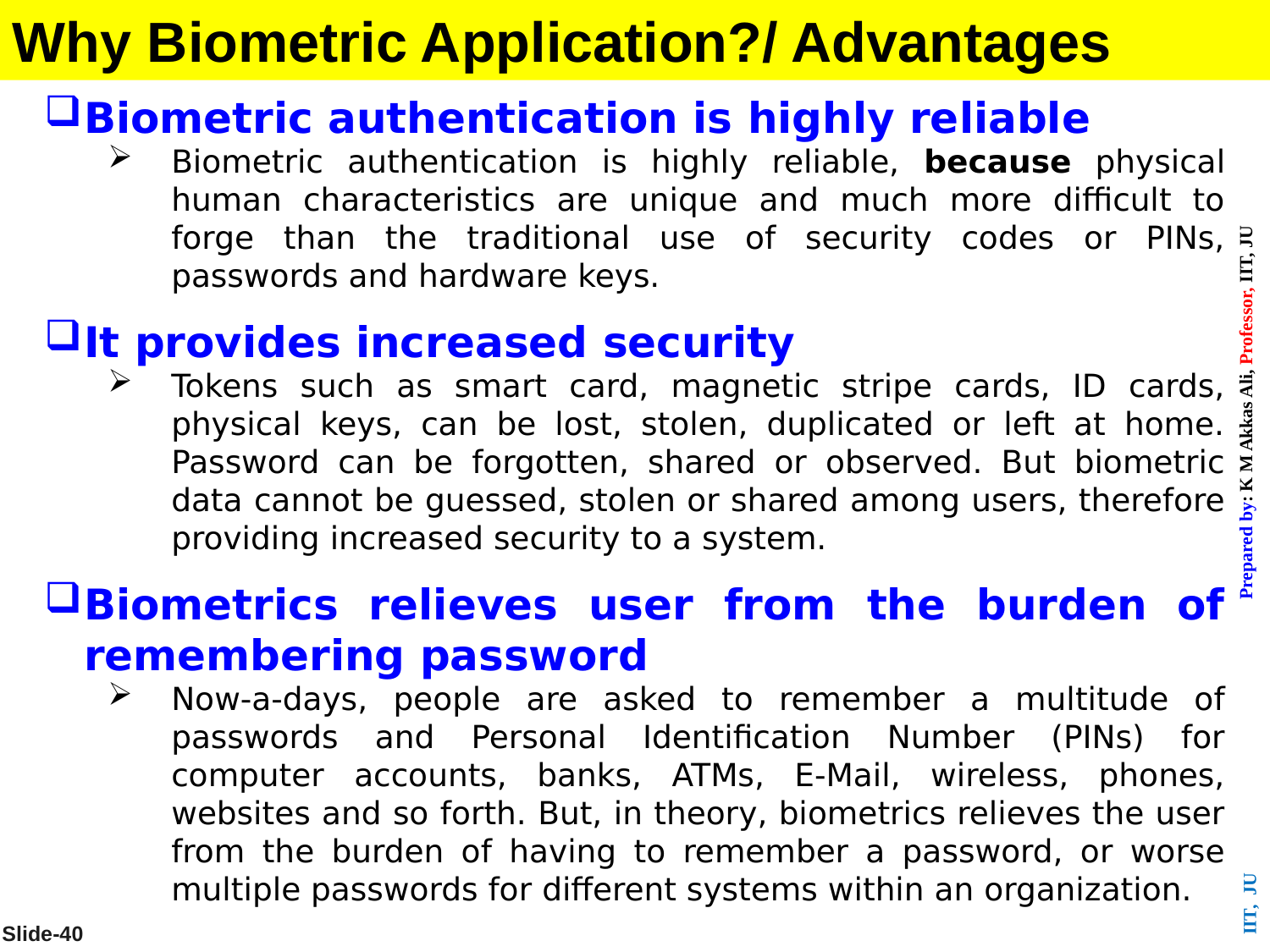

Why Biometric Application?/ Advantages
Biometric authentication is highly reliable
Biometric authentication is highly reliable, because physical human characteristics are unique and much more difficult to forge than the traditional use of security codes or PINs, passwords and hardware keys.
It provides increased security
Tokens such as smart card, magnetic stripe cards, ID cards, physical keys, can be lost, stolen, duplicated or left at home. Password can be forgotten, shared or observed. But biometric data cannot be guessed, stolen or shared among users, therefore providing increased security to a system.
Biometrics relieves user from the burden of remembering password
Now-a-days, people are asked to remember a multitude of passwords and Personal Identification Number (PINs) for computer accounts, banks, ATMs, E-Mail, wireless, phones, websites and so forth. But, in theory, biometrics relieves the user from the burden of having to remember a password, or worse multiple passwords for different systems within an organization.
Slide-40